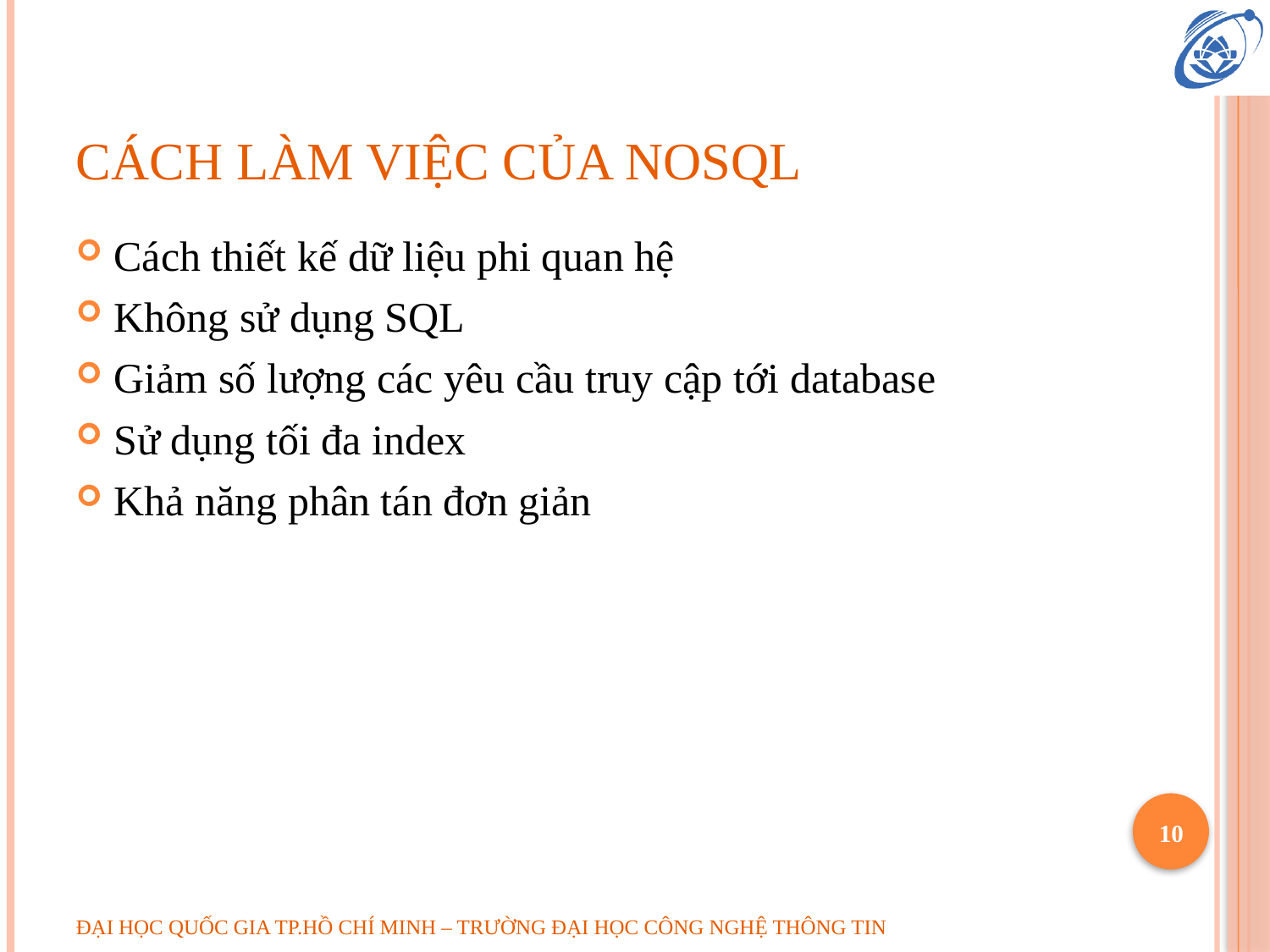

# cách làm việc của nosql
Cách thiết kế dữ liệu phi quan hệ
Không sử dụng SQL
Giảm số lượng các yêu cầu truy cập tới database
Sử dụng tối đa index
Khả năng phân tán đơn giản
10
ĐẠI HỌC QUỐC GIA TP.HỒ CHÍ MINH – TRƯỜNG ĐẠI HỌC CÔNG NGHỆ THÔNG TIN